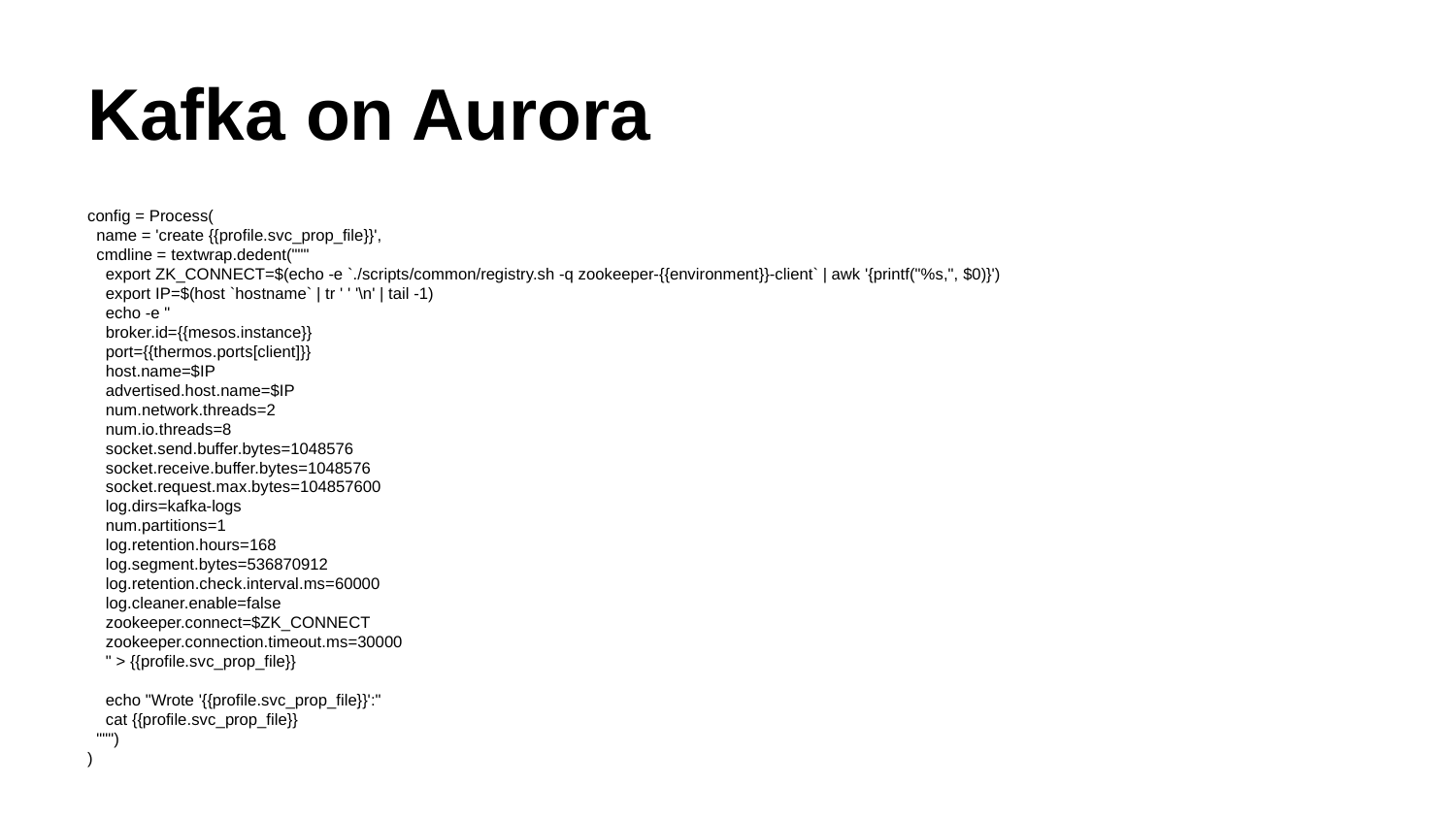

# Kafka on Aurora
config = Process(
  name = 'create {{profile.svc_prop_file}}',
  cmdline = textwrap.dedent("""
    export ZK_CONNECT=$(echo -e `./scripts/common/registry.sh -q zookeeper-{{environment}}-client` | awk '{printf("%s,", $0)}')
    export IP=$(host `hostname` | tr ' ' '\n' | tail -1)
    echo -e "
    broker.id={{mesos.instance}}
    port={{thermos.ports[client]}}
    host.name=$IP
    advertised.host.name=$IP
    num.network.threads=2
    num.io.threads=8
    socket.send.buffer.bytes=1048576
    socket.receive.buffer.bytes=1048576
    socket.request.max.bytes=104857600
    log.dirs=kafka-logs
    num.partitions=1
    log.retention.hours=168
    log.segment.bytes=536870912
    log.retention.check.interval.ms=60000
    log.cleaner.enable=false
    zookeeper.connect=$ZK_CONNECT
    zookeeper.connection.timeout.ms=30000
    " > {{profile.svc_prop_file}}
    echo "Wrote '{{profile.svc_prop_file}}':"
    cat {{profile.svc_prop_file}}
  """)
)